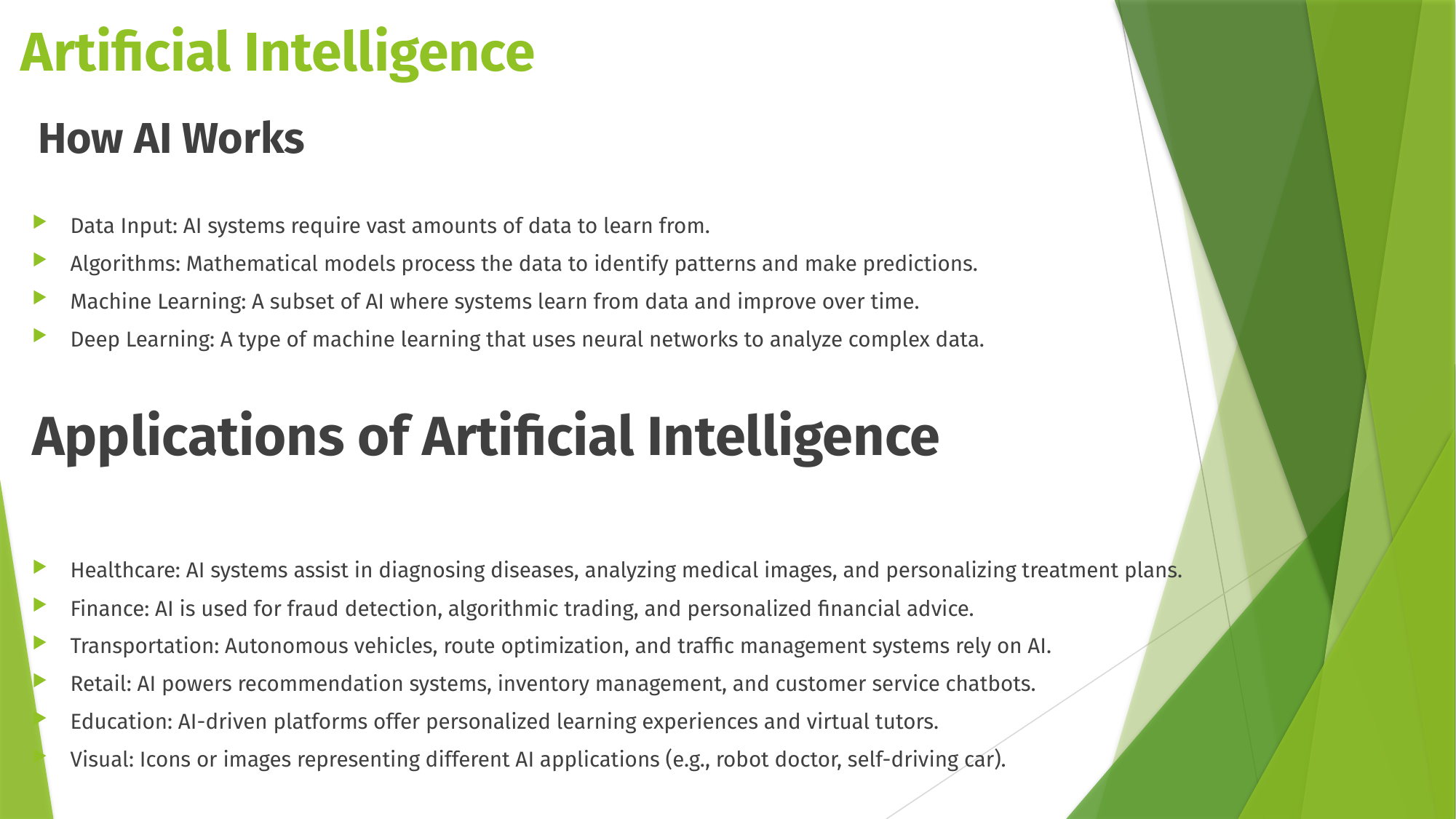

# Artificial Intelligence
 How AI Works

Data Input: AI systems require vast amounts of data to learn from.
Algorithms: Mathematical models process the data to identify patterns and make predictions.
Machine Learning: A subset of AI where systems learn from data and improve over time.
Deep Learning: A type of machine learning that uses neural networks to analyze complex data.

Applications of Artificial Intelligence

Healthcare: AI systems assist in diagnosing diseases, analyzing medical images, and personalizing treatment plans.
Finance: AI is used for fraud detection, algorithmic trading, and personalized financial advice.
Transportation: Autonomous vehicles, route optimization, and traffic management systems rely on AI.
Retail: AI powers recommendation systems, inventory management, and customer service chatbots.
Education: AI-driven platforms offer personalized learning experiences and virtual tutors.
Visual: Icons or images representing different AI applications (e.g., robot doctor, self-driving car).